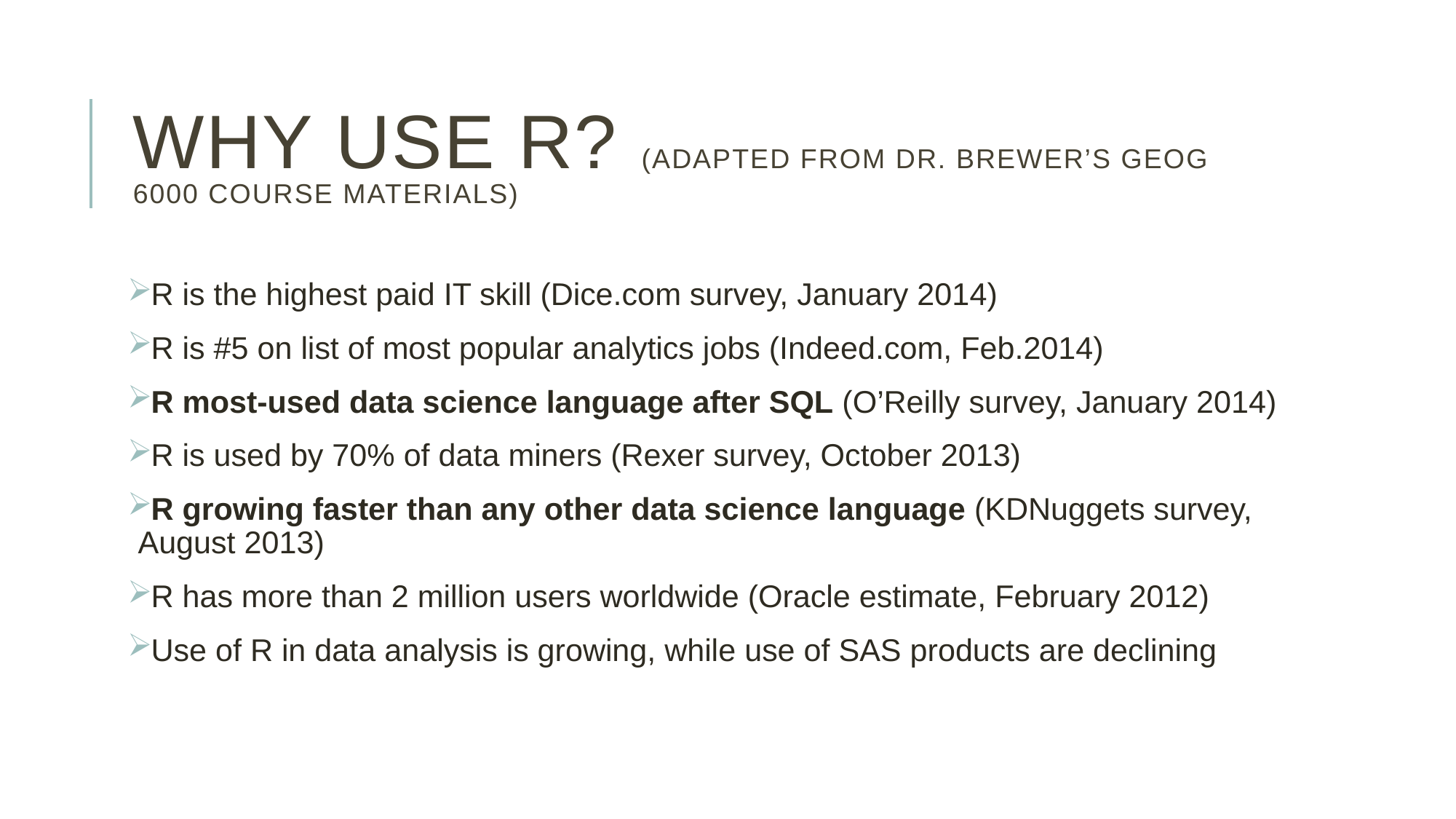

# Why use R? (adapted from Dr. Brewer’s Geog 6000 Course Materials)
R is the highest paid IT skill (Dice.com survey, January 2014)
R is #5 on list of most popular analytics jobs (Indeed.com, Feb.2014)
R most-used data science language after SQL (O’Reilly survey, January 2014)
R is used by 70% of data miners (Rexer survey, October 2013)
R growing faster than any other data science language (KDNuggets survey, August 2013)
R has more than 2 million users worldwide (Oracle estimate, February 2012)
Use of R in data analysis is growing, while use of SAS products are declining